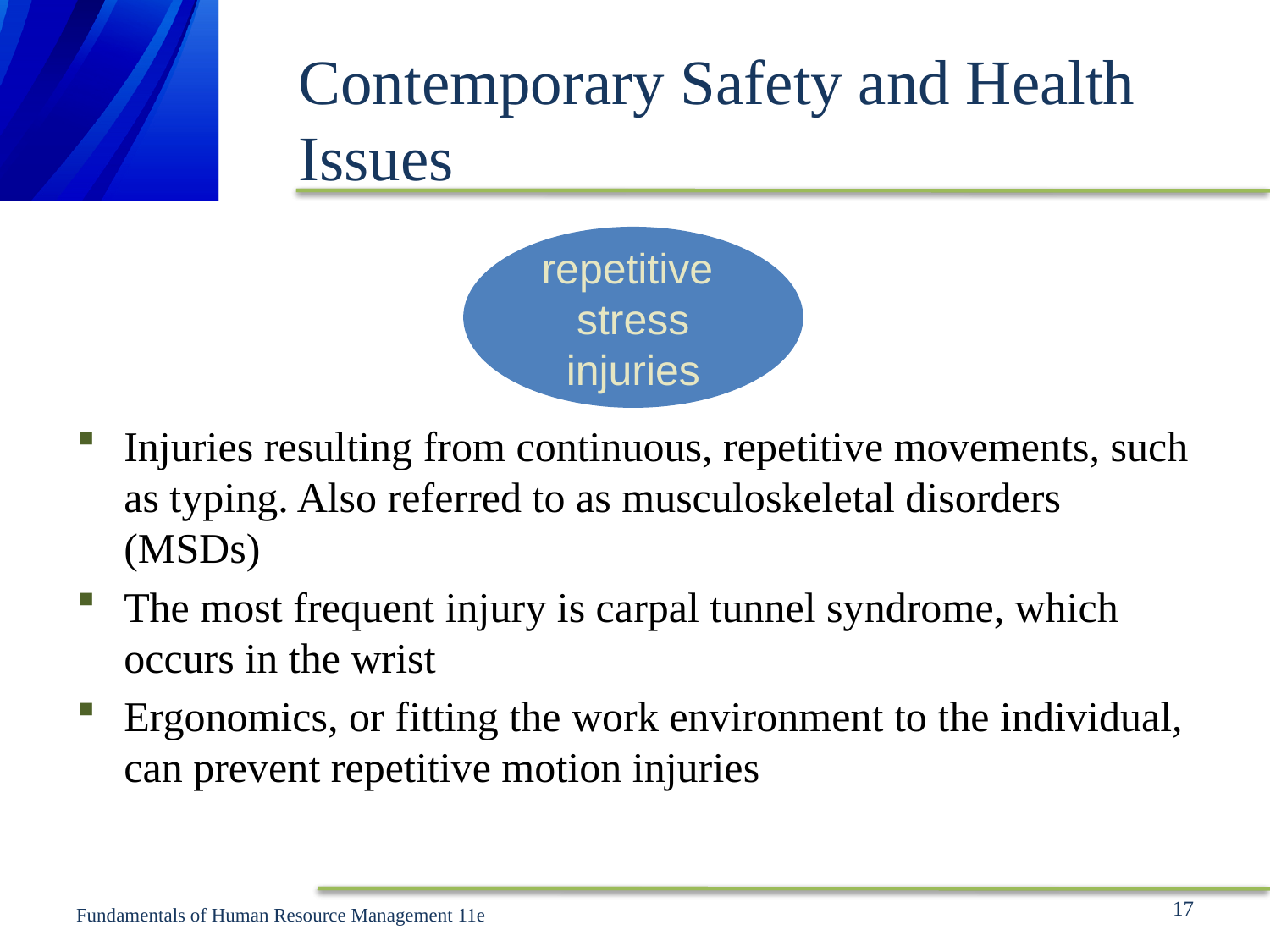

# Contemporary Safety and Health Issues
repetitive
stress
injuries
Injuries resulting from continuous, repetitive movements, such as typing. Also referred to as musculoskeletal disorders (MSDs)
The most frequent injury is carpal tunnel syndrome, which occurs in the wrist
Ergonomics, or fitting the work environment to the individual, can prevent repetitive motion injuries

17
Fundamentals of Human Resource Management 11e